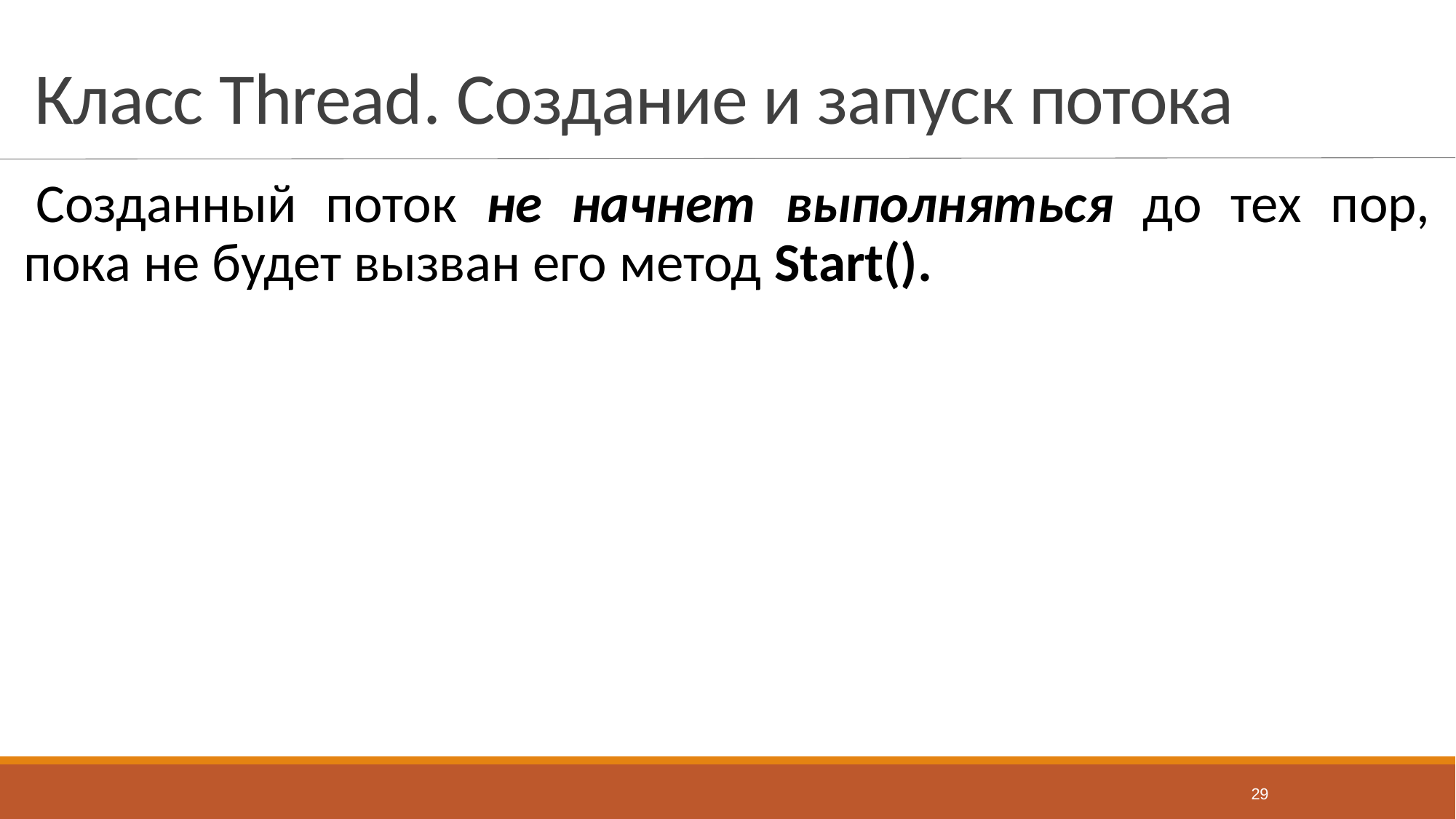

# Класс Thread. Создание и запуск потока
Созданный поток не начнет выполняться до тех пор, пока не будет вызван его метод Start().
29